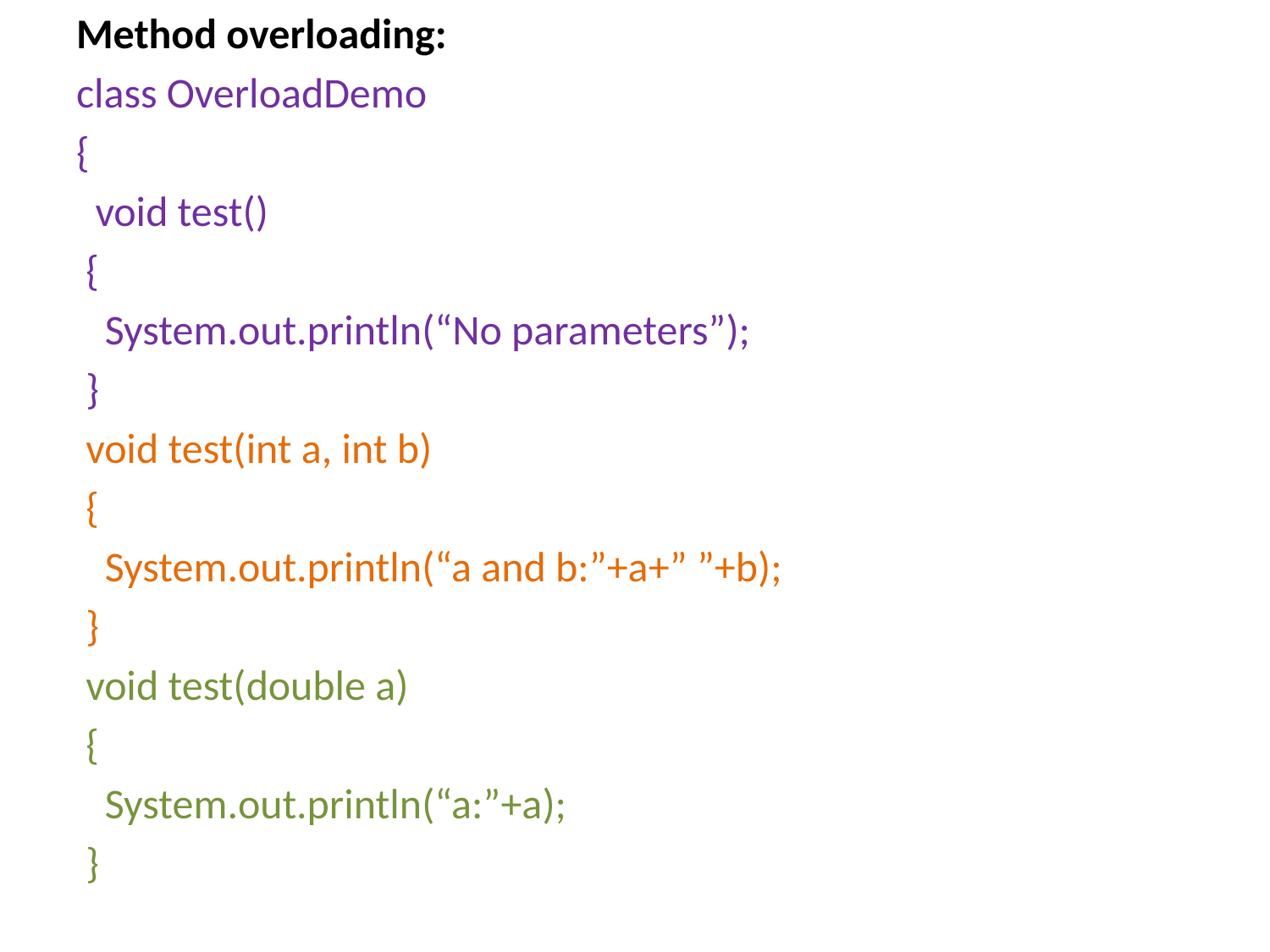

Method overloading:
class OverloadDemo
{
  void test()
 {
   System.out.println(“No parameters”);
 }
 void test(int a, int b)
 {
   System.out.println(“a and b:”+a+” ”+b);
 }
 void test(double a)
 {
   System.out.println(“a:”+a);
 }